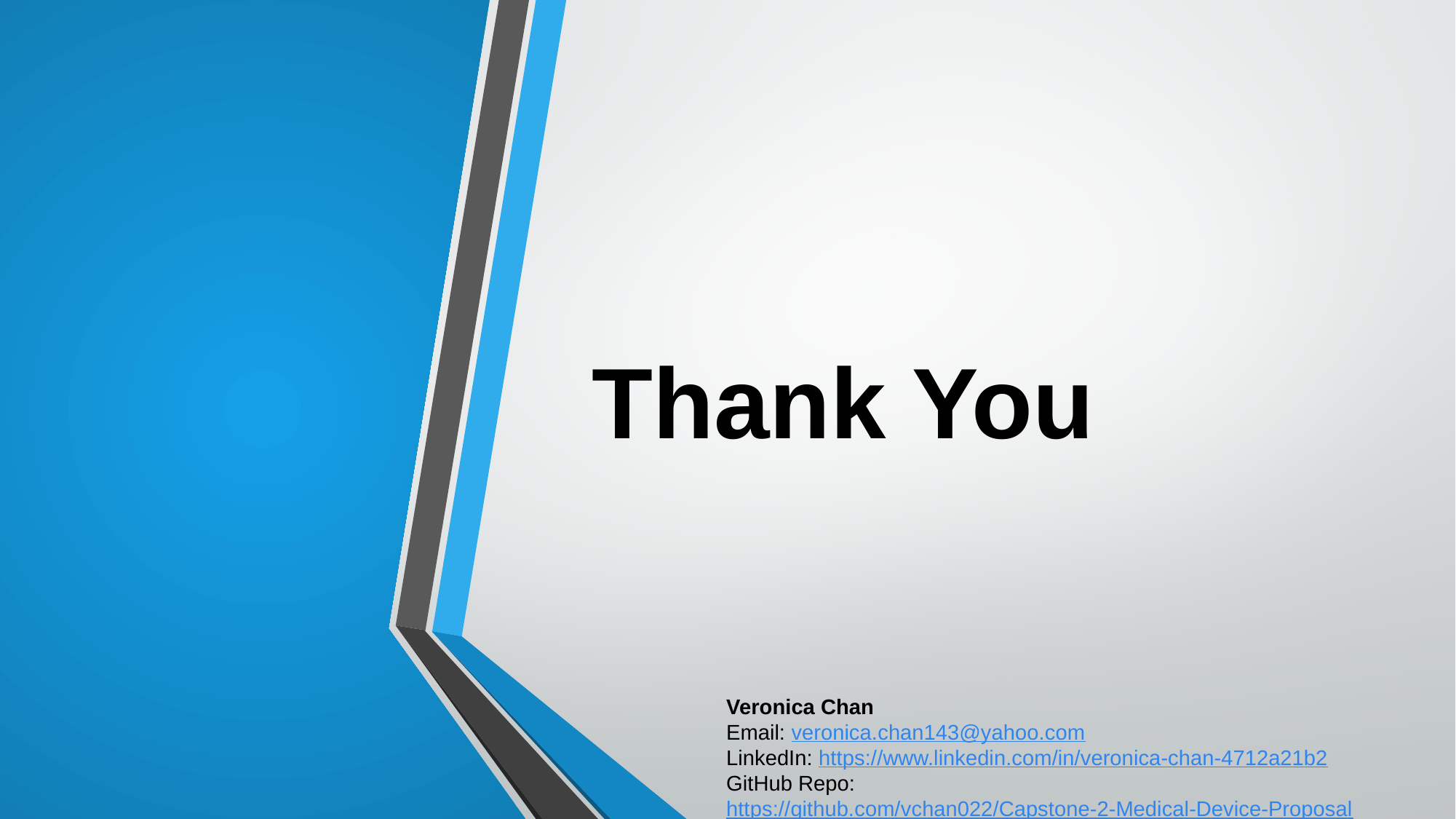

# Thank You
Veronica Chan
Email: veronica.chan143@yahoo.com
LinkedIn: https://www.linkedin.com/in/veronica-chan-4712a21b2
GitHub Repo: https://github.com/vchan022/Capstone-2-Medical-Device-Proposal